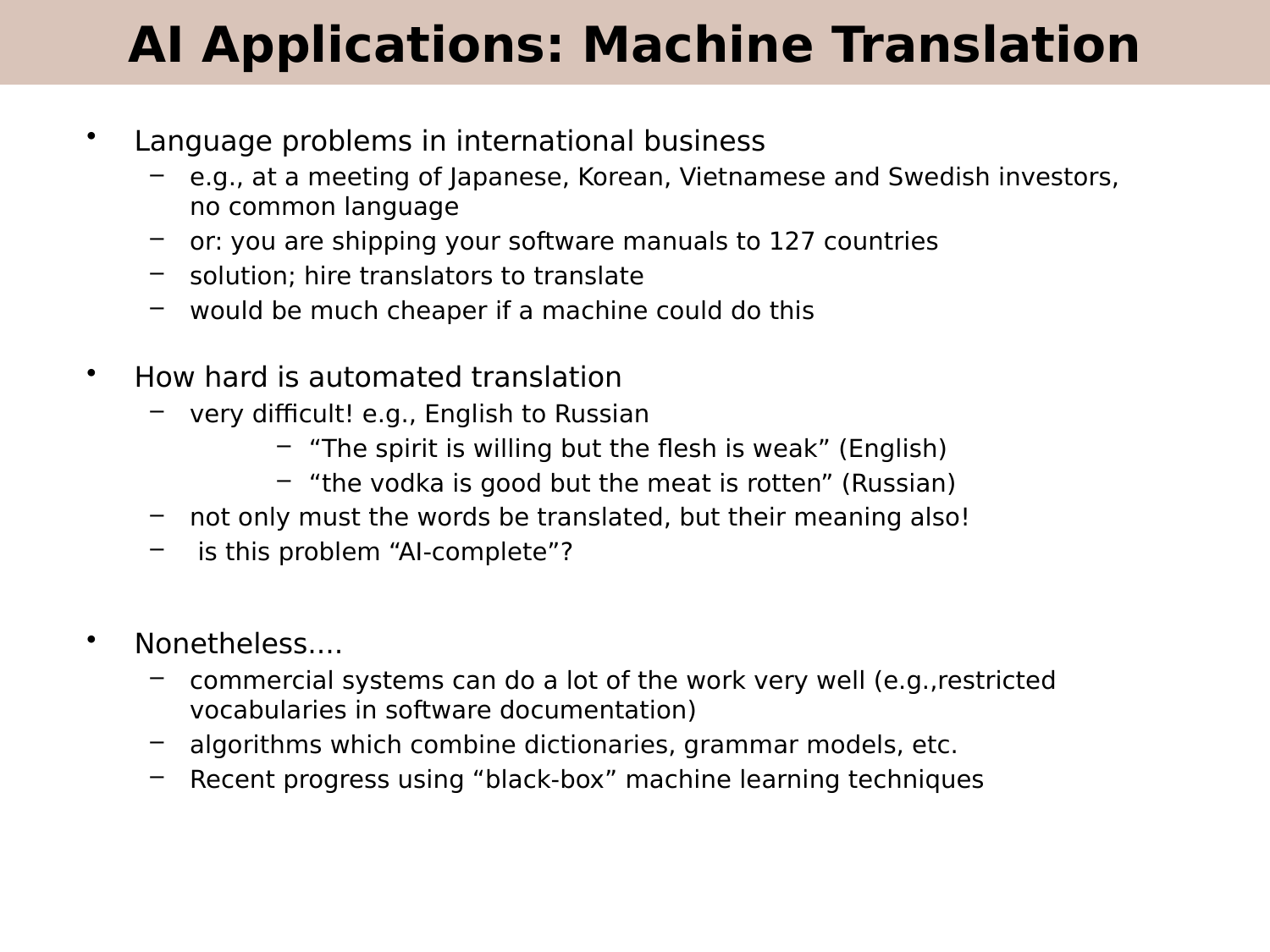

# AI Applications: Machine Translation
Language problems in international business
e.g., at a meeting of Japanese, Korean, Vietnamese and Swedish investors, no common language
or: you are shipping your software manuals to 127 countries
solution; hire translators to translate
would be much cheaper if a machine could do this
How hard is automated translation
very difficult! e.g., English to Russian
“The spirit is willing but the flesh is weak” (English)
“the vodka is good but the meat is rotten” (Russian)
not only must the words be translated, but their meaning also!
 is this problem “AI-complete”?

Nonetheless....
commercial systems can do a lot of the work very well (e.g.,restricted vocabularies in software documentation)
algorithms which combine dictionaries, grammar models, etc.
Recent progress using “black-box” machine learning techniques